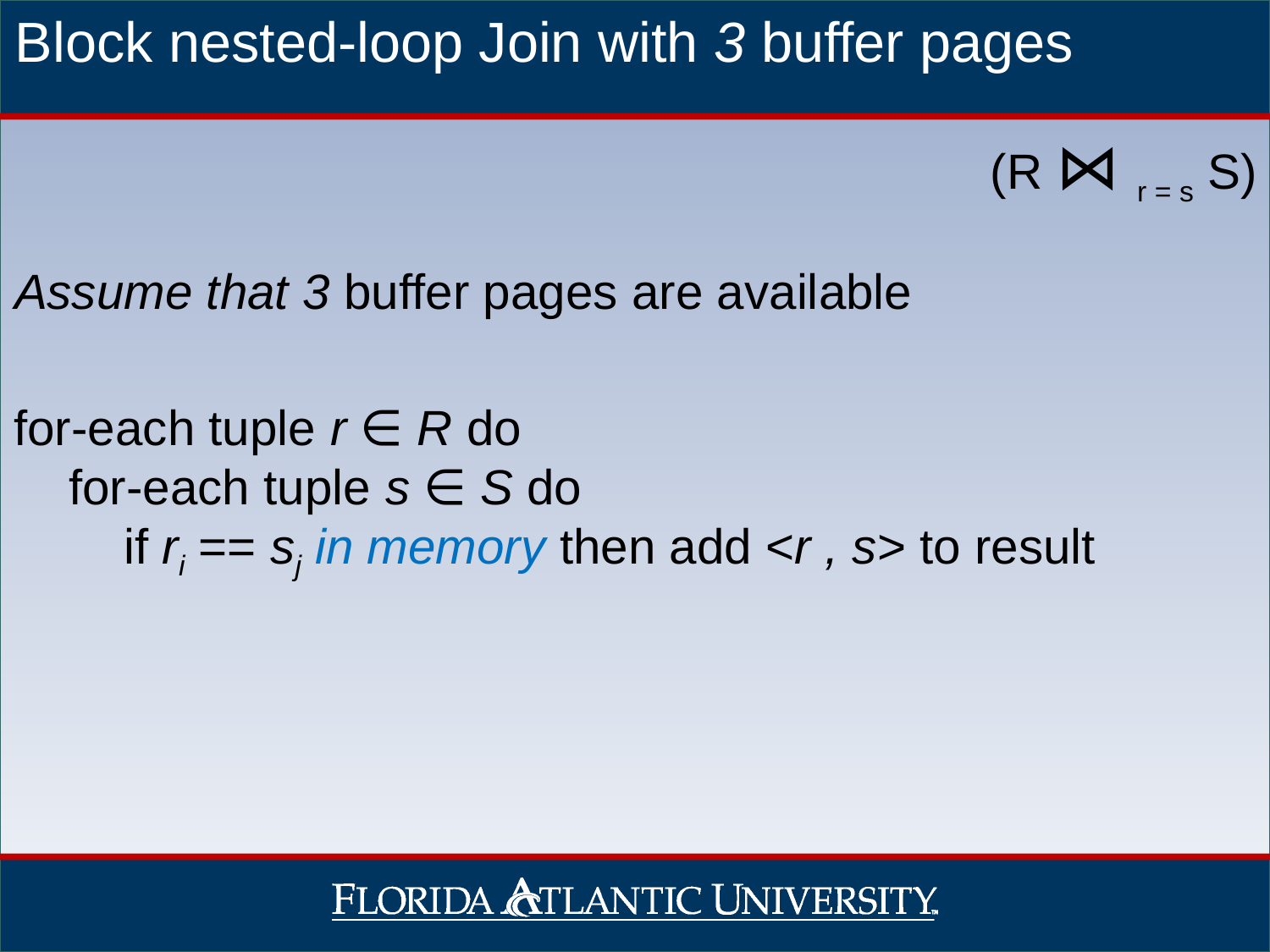

Block nested-loop Join with 3 buffer pages
(R ⋈ r = s S)
Assume that 3 buffer pages are available
for-each tuple r ∈ R do
    for-each tuple s ∈ S do
        if ri == sj in memory then add <r , s> to result